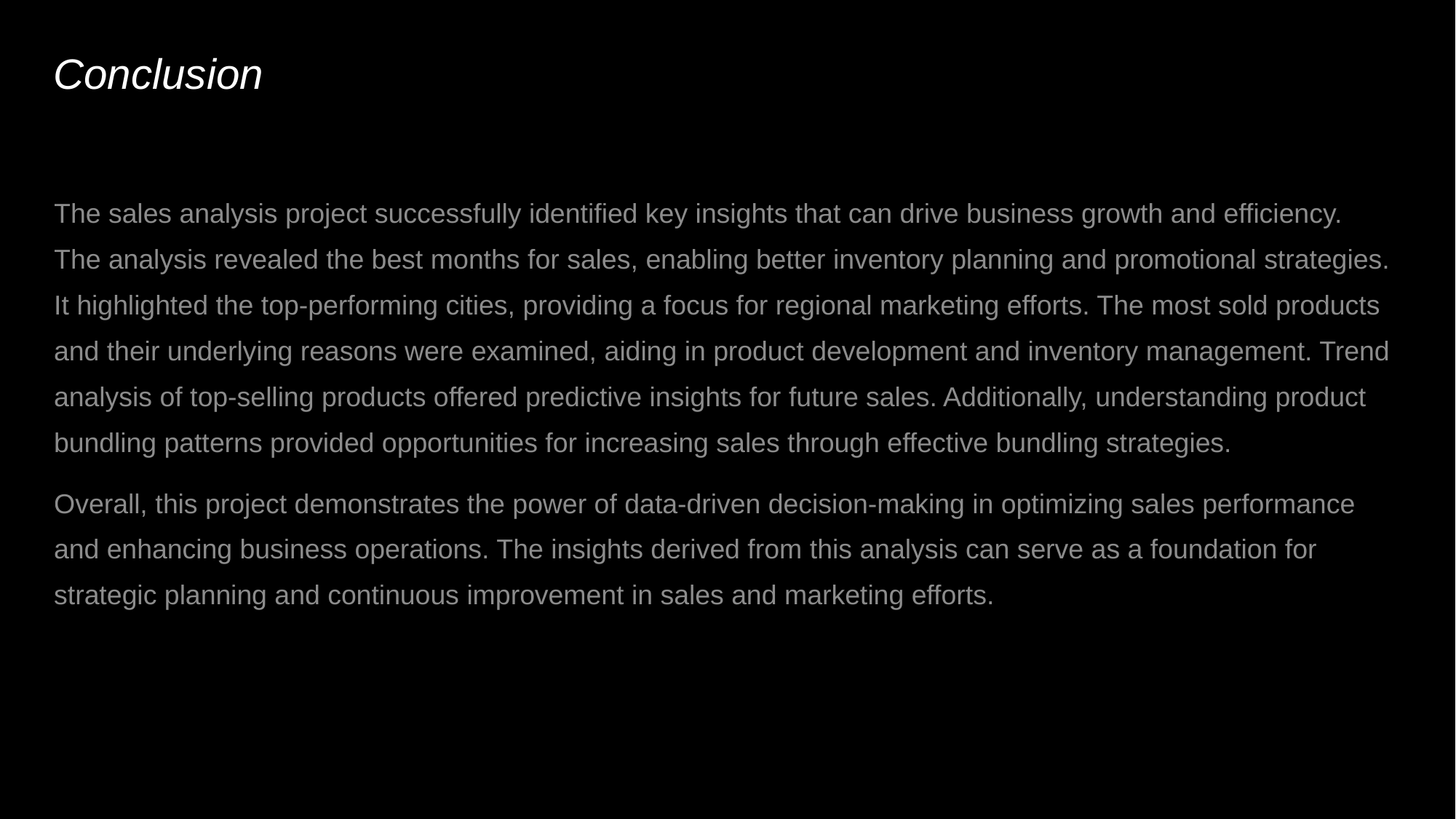

# Conclusion
The sales analysis project successfully identified key insights that can drive business growth and efficiency. The analysis revealed the best months for sales, enabling better inventory planning and promotional strategies. It highlighted the top-performing cities, providing a focus for regional marketing efforts. The most sold products and their underlying reasons were examined, aiding in product development and inventory management. Trend analysis of top-selling products offered predictive insights for future sales. Additionally, understanding product bundling patterns provided opportunities for increasing sales through effective bundling strategies.
Overall, this project demonstrates the power of data-driven decision-making in optimizing sales performance and enhancing business operations. The insights derived from this analysis can serve as a foundation for strategic planning and continuous improvement in sales and marketing efforts.